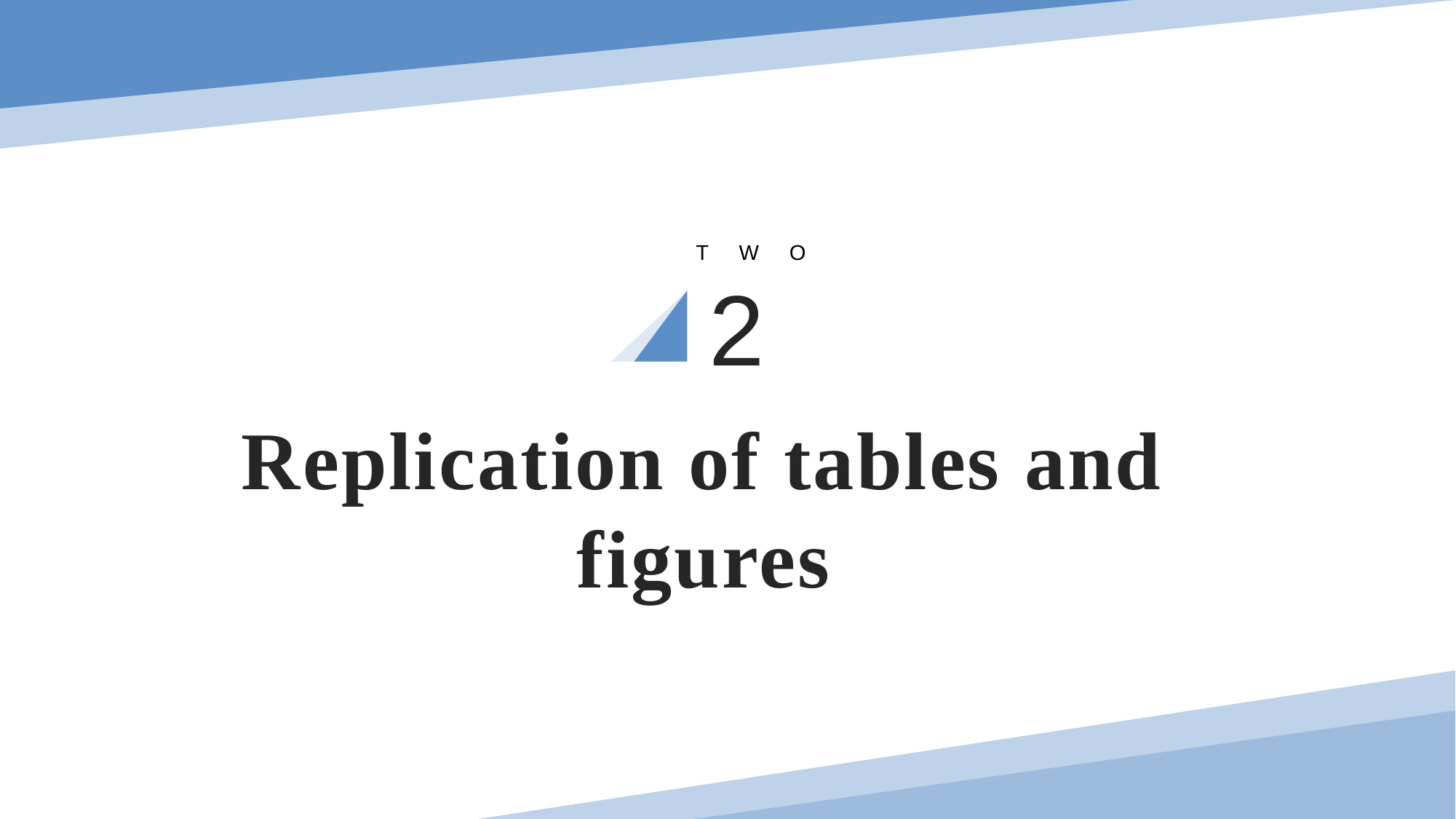

TWO
2
# Replication of tables and figures